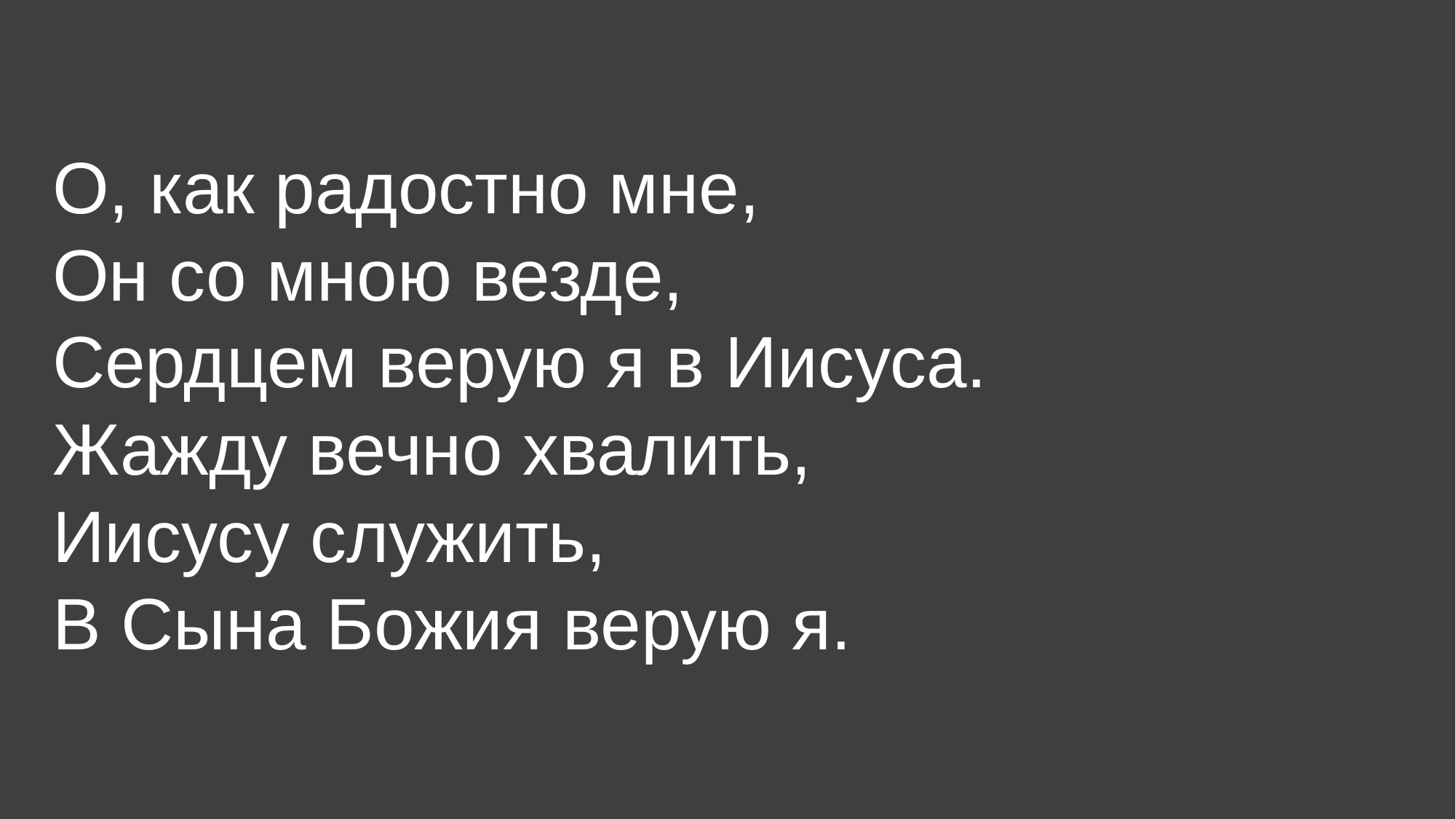

О, как радостно мне,
Он со мною везде,
Сердцем верую я в Иисуса.
Жажду вечно хвалить,
Иисусу служить,
В Сына Божия верую я.